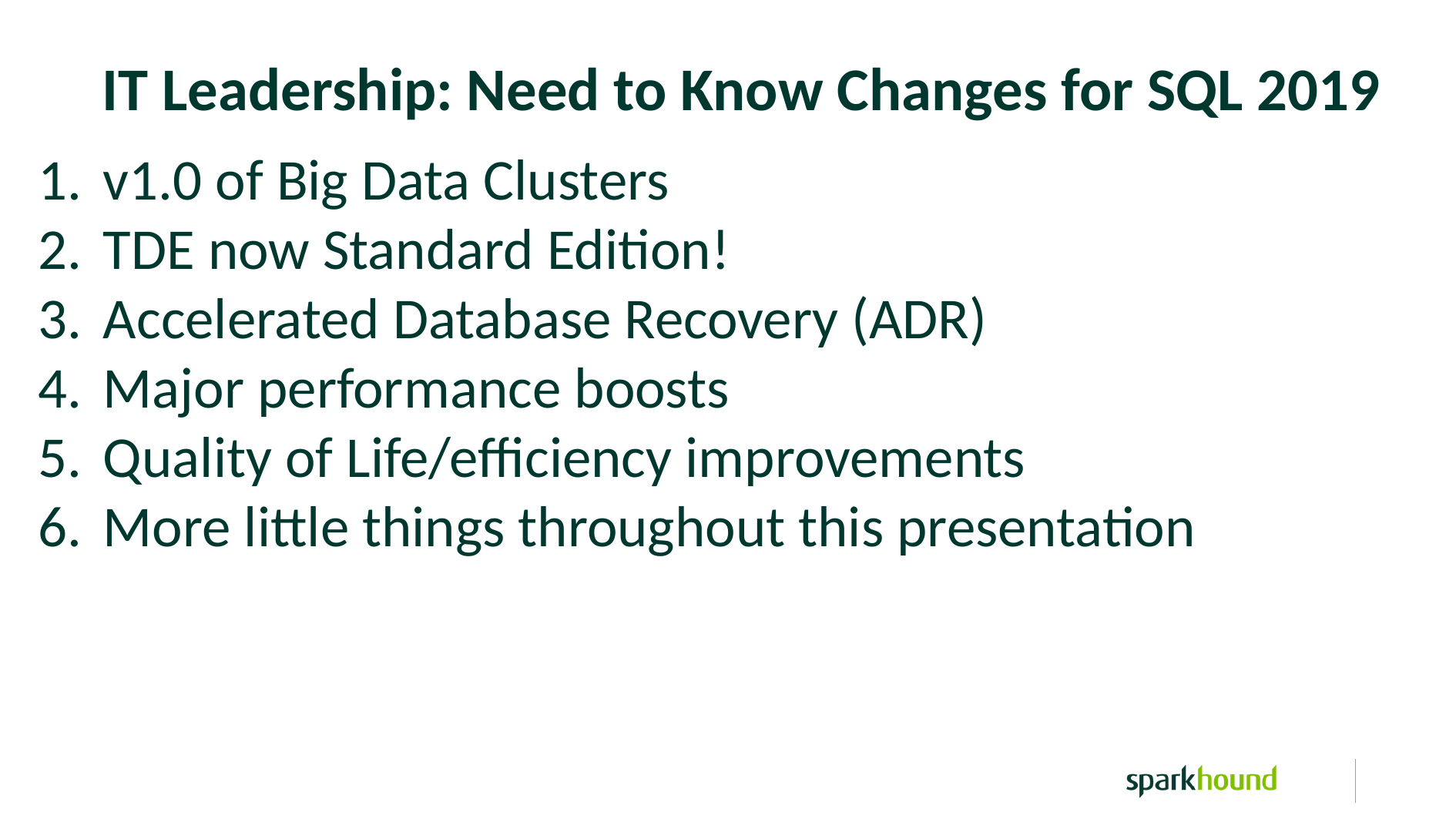

IT Leadership: Need to Know Changes for SQL 2019
v1.0 of Big Data Clusters
TDE now Standard Edition!
Accelerated Database Recovery (ADR)
Major performance boosts
Quality of Life/efficiency improvements
More little things throughout this presentation